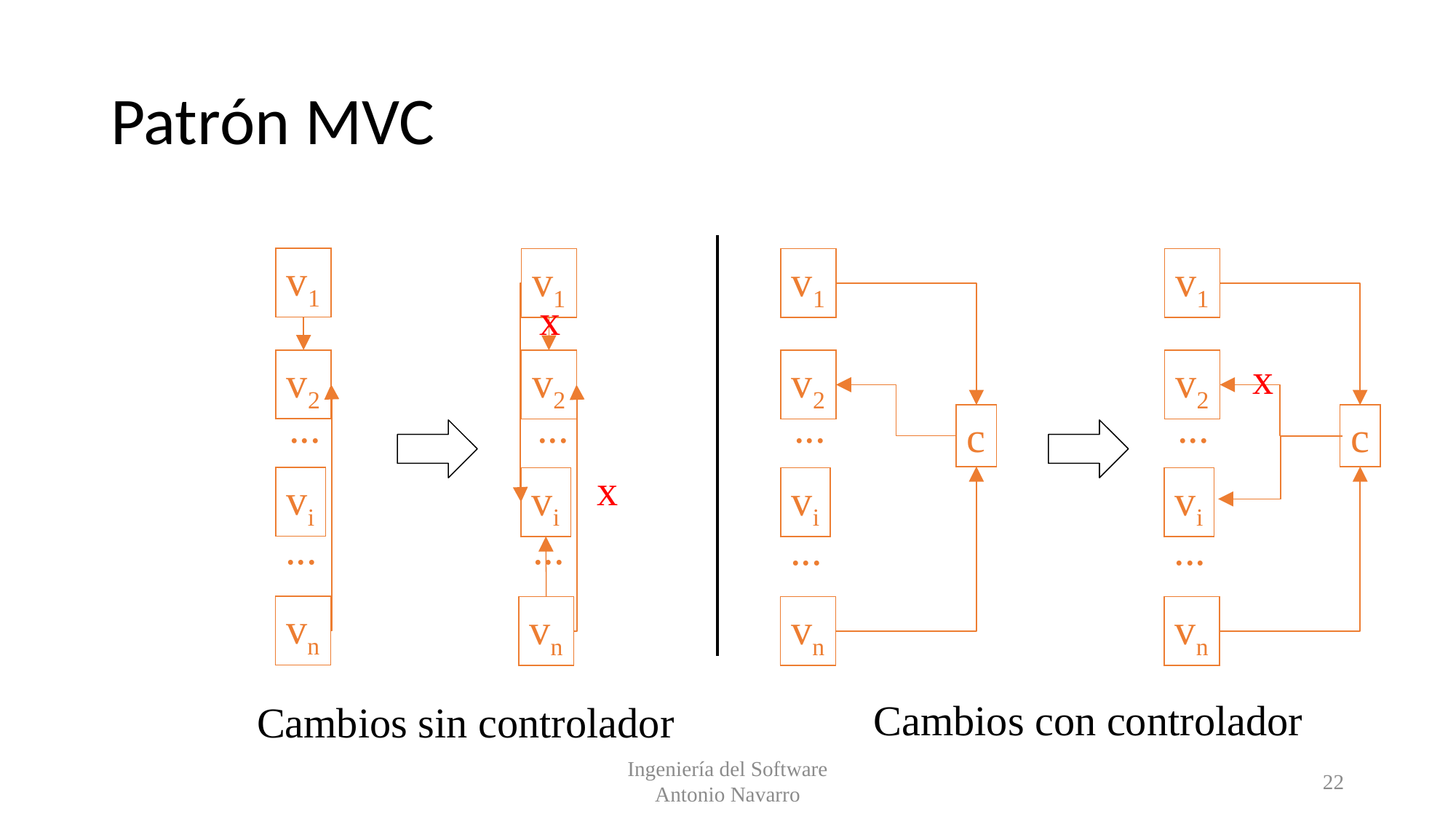

# Patrón MVC
v1
v2
...
vi
...
vn
v1
x
v2
...
x
vi
...
vn
v1
v2
...
c
vi
...
vn
v1
x
v2
...
c
vi
...
vn

Cambios con controlador
Cambios sin controlador
Ingeniería del Software
Antonio Navarro
22